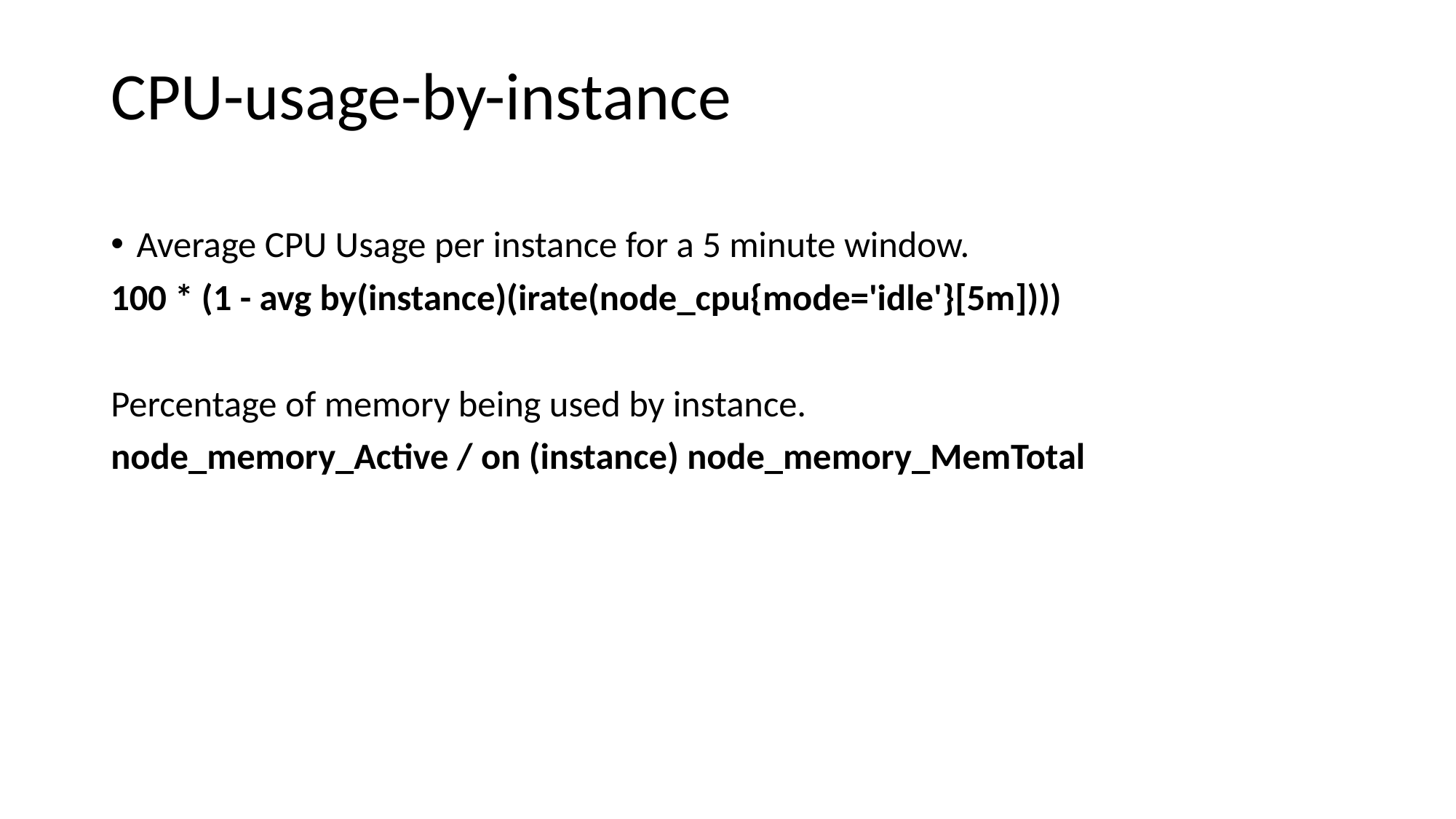

# CPU-usage-by-instance
Average CPU Usage per instance for a 5 minute window.
100 * (1 - avg by(instance)(irate(node_cpu{mode='idle'}[5m])))

Percentage of memory being used by instance.
node_memory_Active / on (instance) node_memory_MemTotal